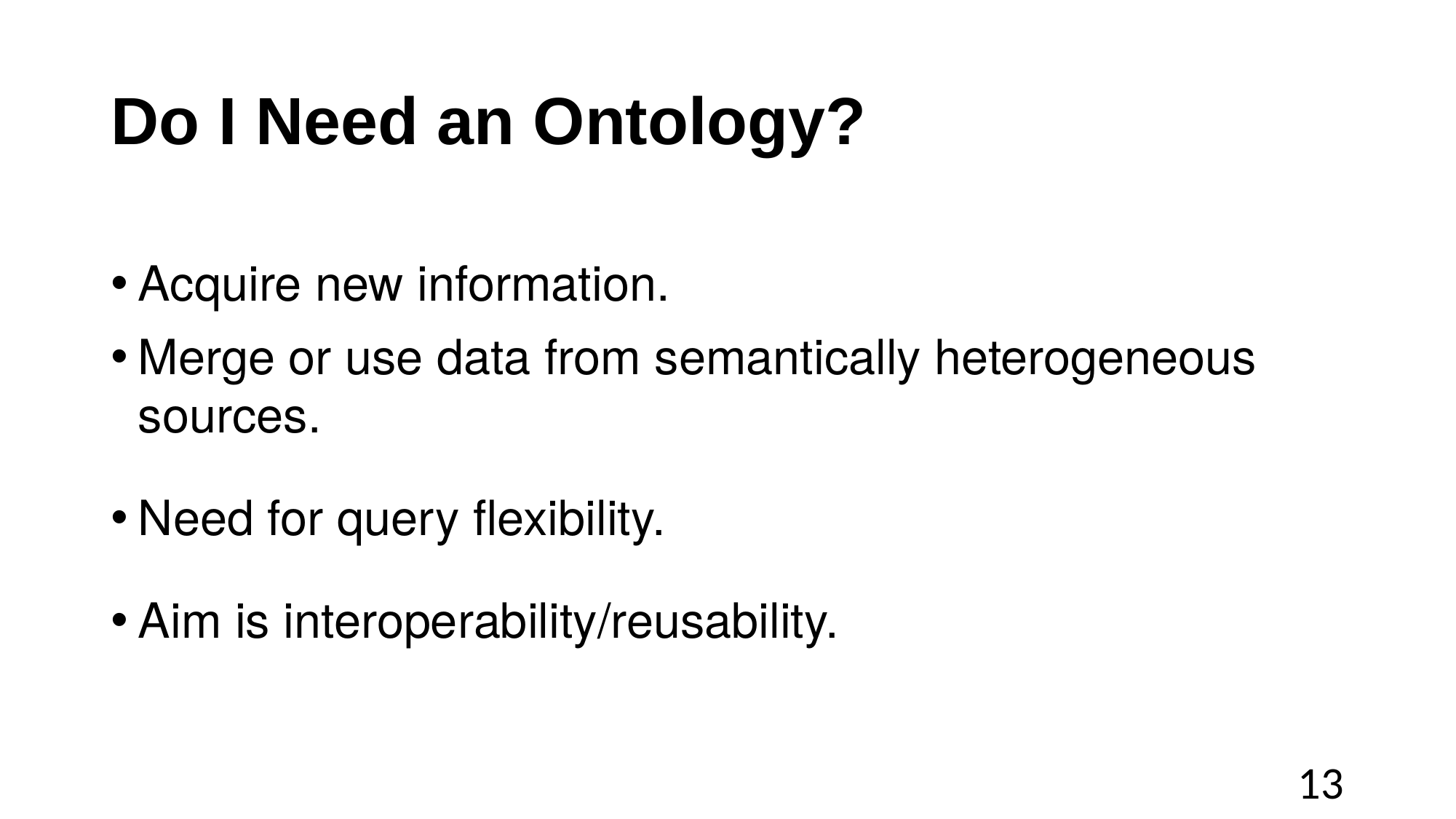

# Do I Need an Ontology?
Acquire new information.
Merge or use data from semantically heterogeneous sources.
Need for query flexibility.
Aim is interoperability/reusability.
13